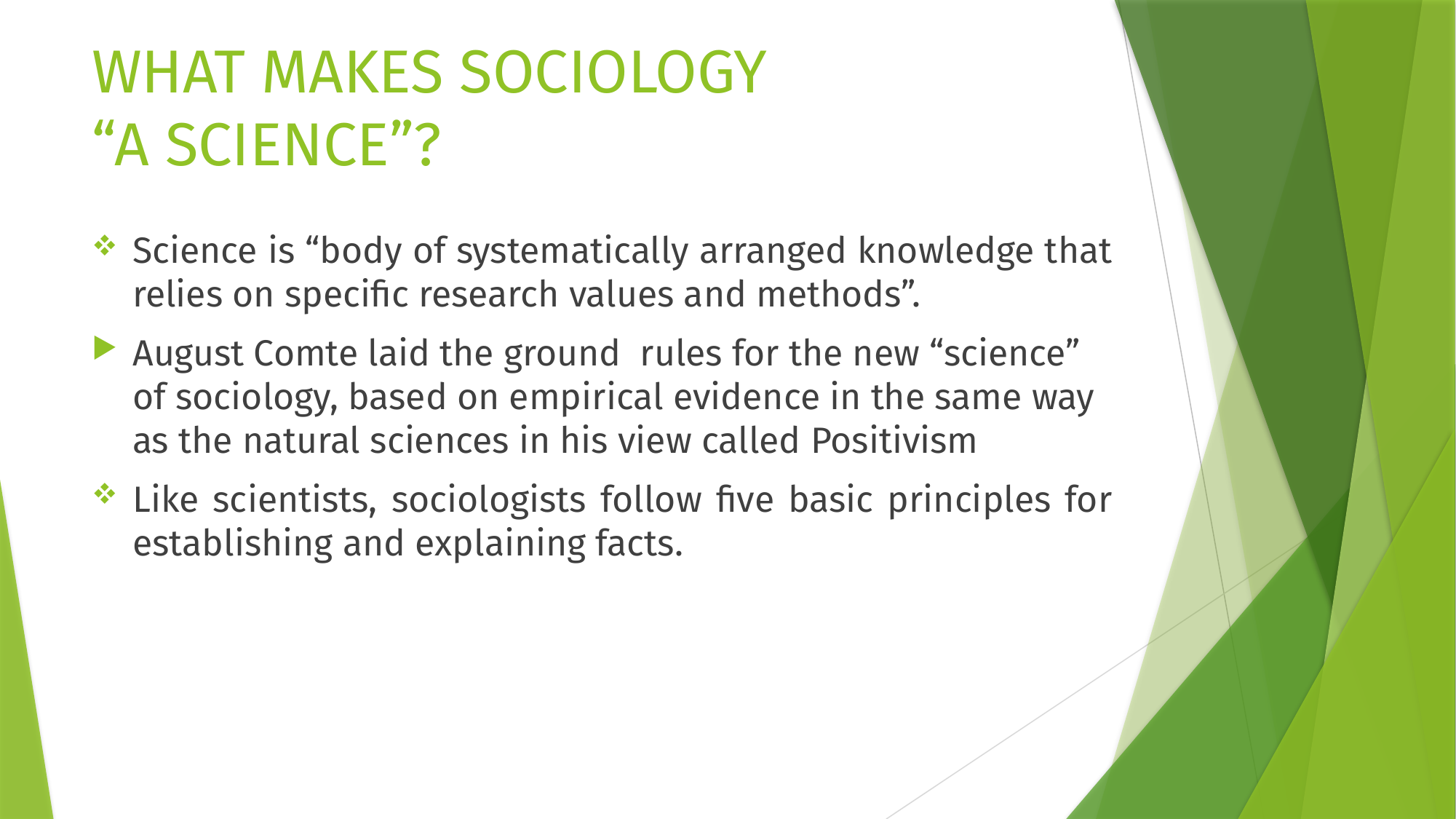

# WHAT MAKES SOCIOLOGY “A SCIENCE”?
Science is “body of systematically arranged knowledge that relies on specific research values and methods”.
August Comte laid the ground  rules for the new “science” of sociology, based on empirical evidence in the same way as the natural sciences in his view called Positivism
Like scientists, sociologists follow five basic principles for establishing and explaining facts.